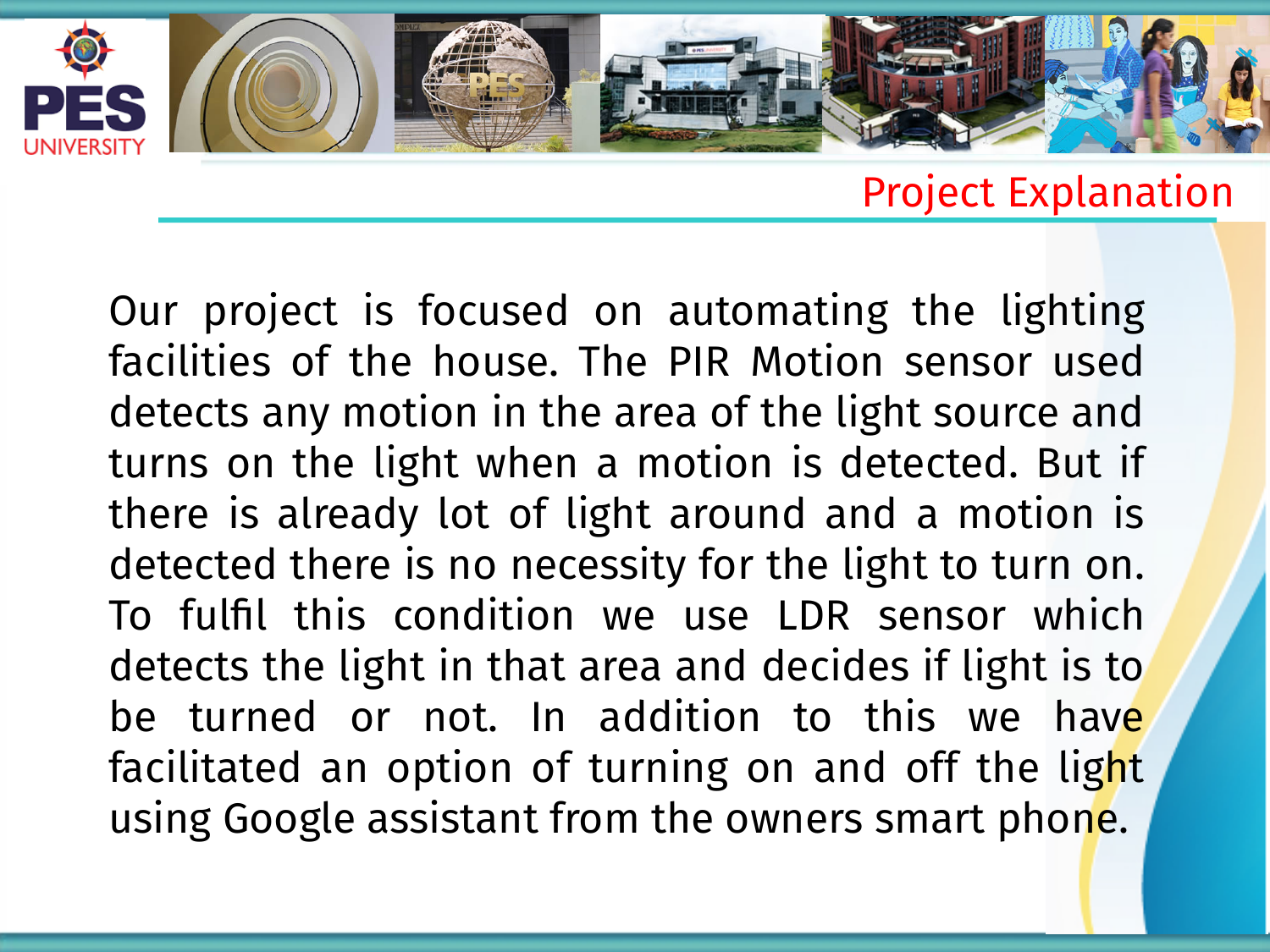

Project Explanation

Our project is focused on automating the lighting facilities of the house. The PIR Motion sensor used detects any motion in the area of the light source and turns on the light when a motion is detected. But if there is already lot of light around and a motion is detected there is no necessity for the light to turn on. To fulfil this condition we use LDR sensor which detects the light in that area and decides if light is to be turned or not. In addition to this we have facilitated an option of turning on and off the light using Google assistant from the owners smart phone.